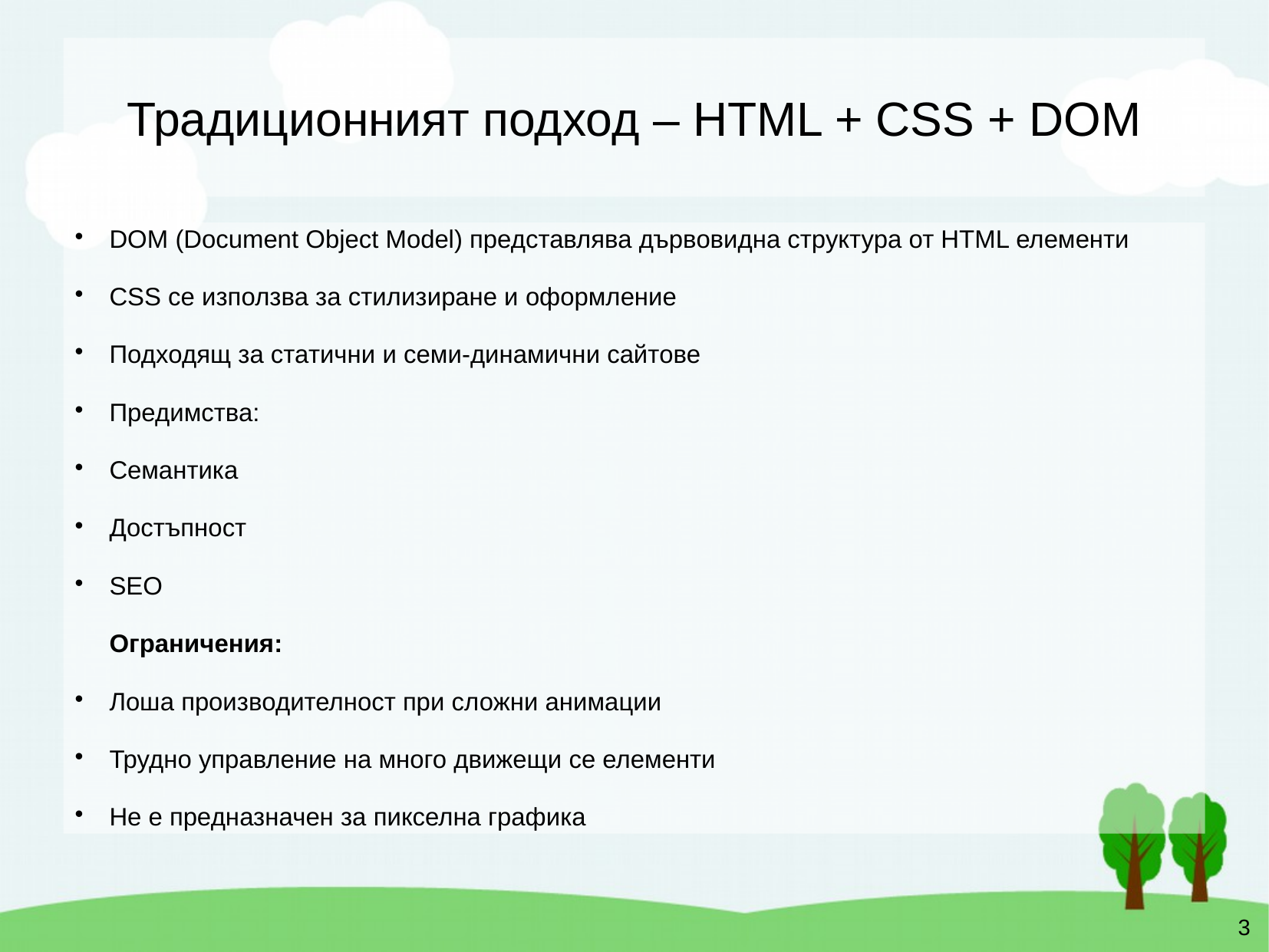

# Традиционният подход – HTML + CSS + DOM
DOM (Document Object Model) представлява дървовидна структура от HTML елементи
CSS се използва за стилизиране и оформление
Подходящ за статични и семи-динамични сайтове
Предимства:
Семантика
Достъпност
SEO
Ограничения:
Лоша производителност при сложни анимации
Трудно управление на много движещи се елементи
Не е предназначен за пикселна графика
3